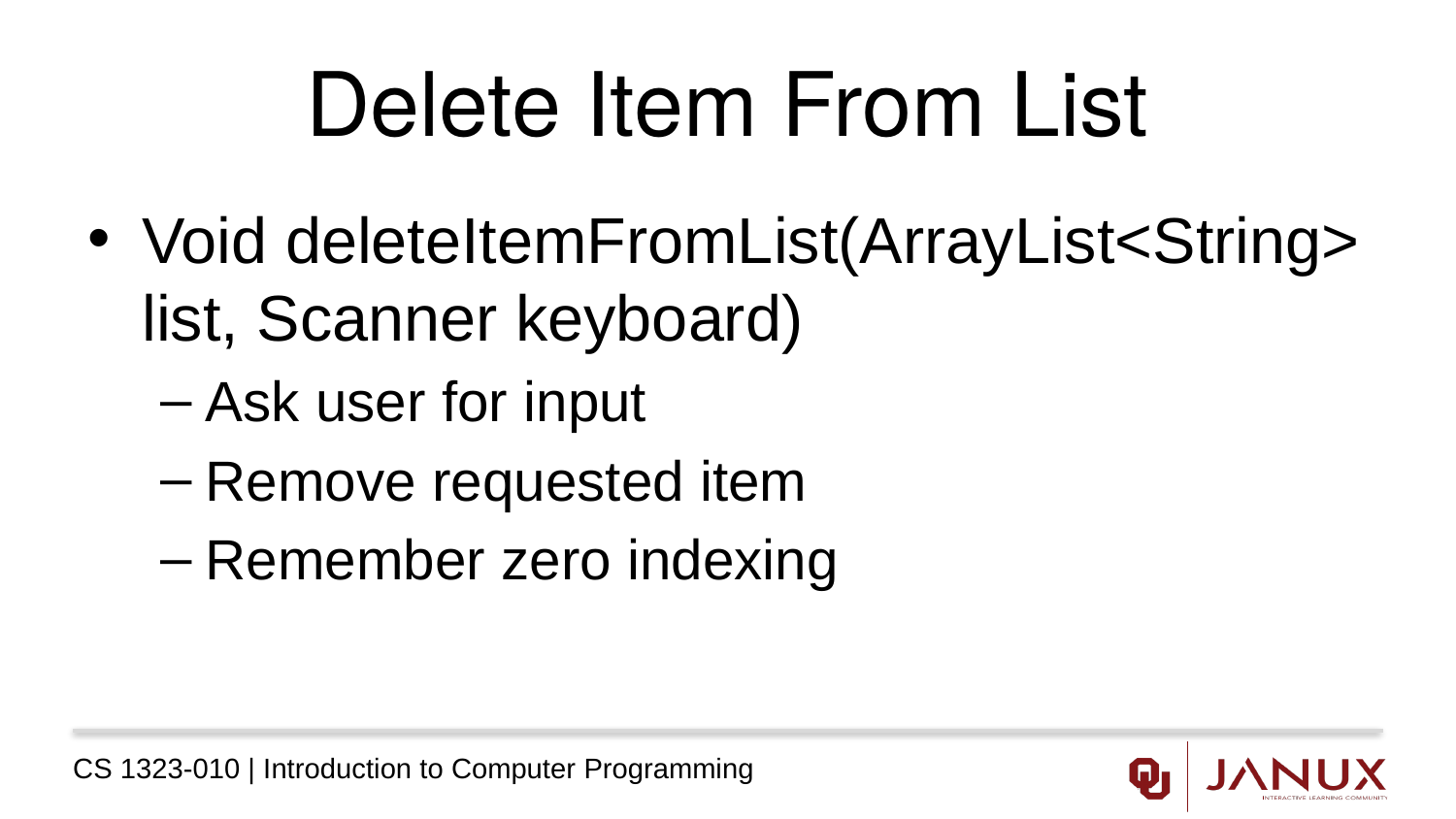

# Delete Item From List
Void deleteItemFromList(ArrayList<String> list, Scanner keyboard)
Ask user for input
Remove requested item
Remember zero indexing